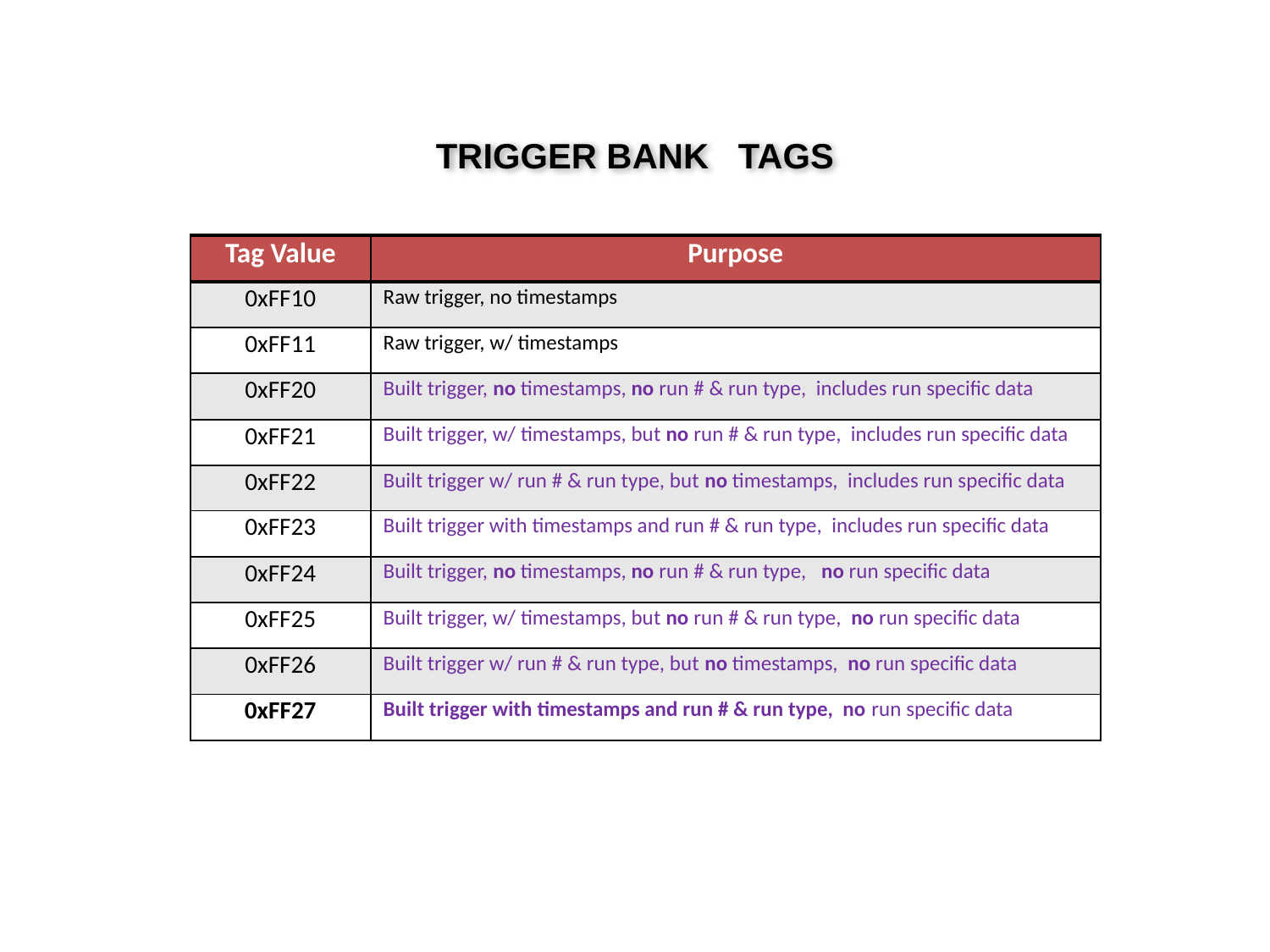

TRIGGER BANK   TAGS
| Tag Value | Purpose |
| --- | --- |
| 0xFF10 | Raw trigger, no timestamps |
| 0xFF11 | Raw trigger, w/ timestamps |
| 0xFF20 | Built trigger, no timestamps, no run # & run type, includes run specific data |
| 0xFF21 | Built trigger, w/ timestamps, but no run # & run type, includes run specific data |
| 0xFF22 | Built trigger w/ run # & run type, but no timestamps, includes run specific data |
| 0xFF23 | Built trigger with timestamps and run # & run type, includes run specific data |
| 0xFF24 | Built trigger, no timestamps, no run # & run type, no run specific data |
| 0xFF25 | Built trigger, w/ timestamps, but no run # & run type, no run specific data |
| 0xFF26 | Built trigger w/ run # & run type, but no timestamps, no run specific data |
| 0xFF27 | Built trigger with timestamps and run # & run type, no run specific data |